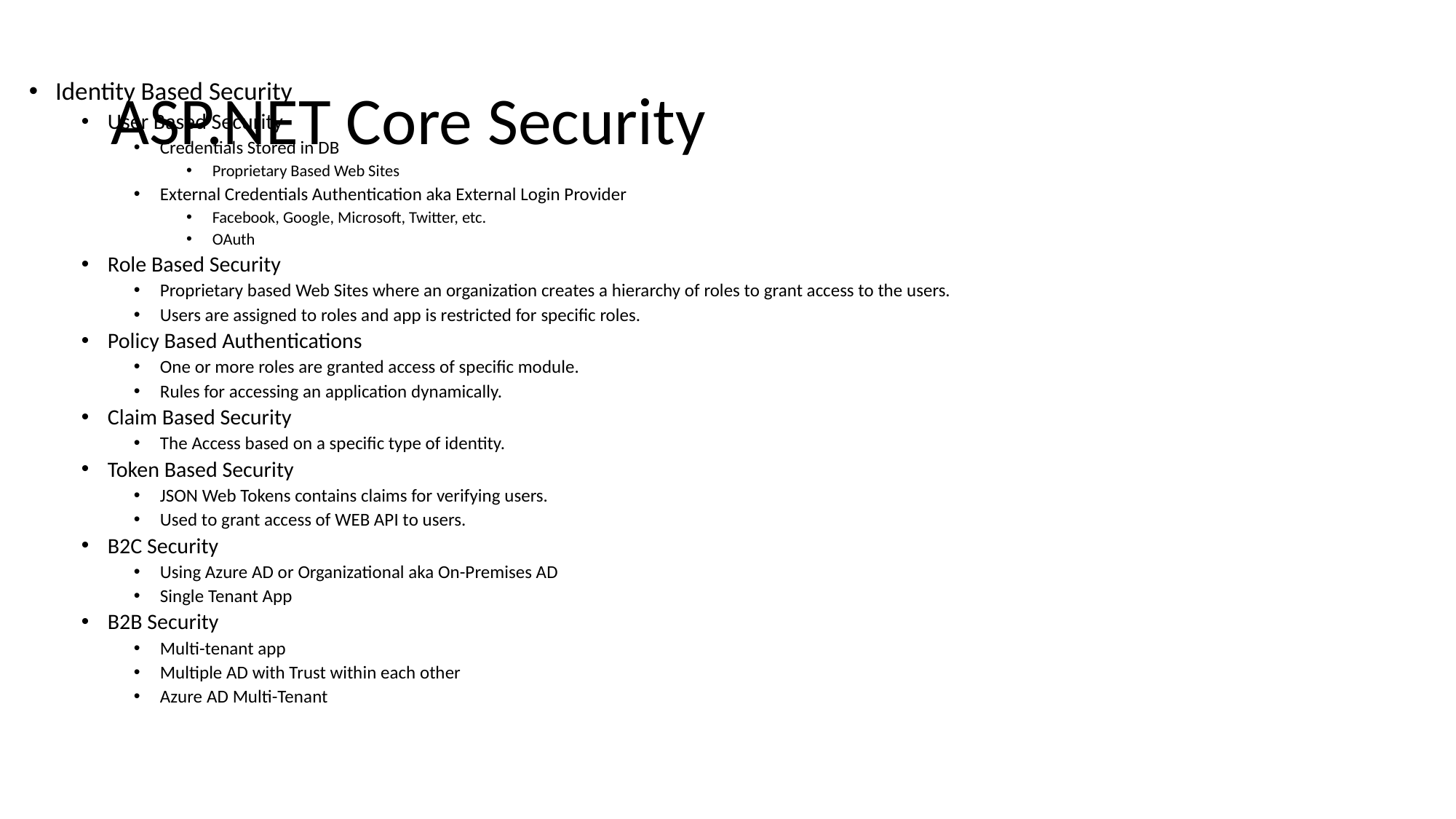

# ASP.NET Core Security
Identity Based Security
User Based Security
Credentials Stored in DB
Proprietary Based Web Sites
External Credentials Authentication aka External Login Provider
Facebook, Google, Microsoft, Twitter, etc.
OAuth
Role Based Security
Proprietary based Web Sites where an organization creates a hierarchy of roles to grant access to the users.
Users are assigned to roles and app is restricted for specific roles.
Policy Based Authentications
One or more roles are granted access of specific module.
Rules for accessing an application dynamically.
Claim Based Security
The Access based on a specific type of identity.
Token Based Security
JSON Web Tokens contains claims for verifying users.
Used to grant access of WEB API to users.
B2C Security
Using Azure AD or Organizational aka On-Premises AD
Single Tenant App
B2B Security
Multi-tenant app
Multiple AD with Trust within each other
Azure AD Multi-Tenant